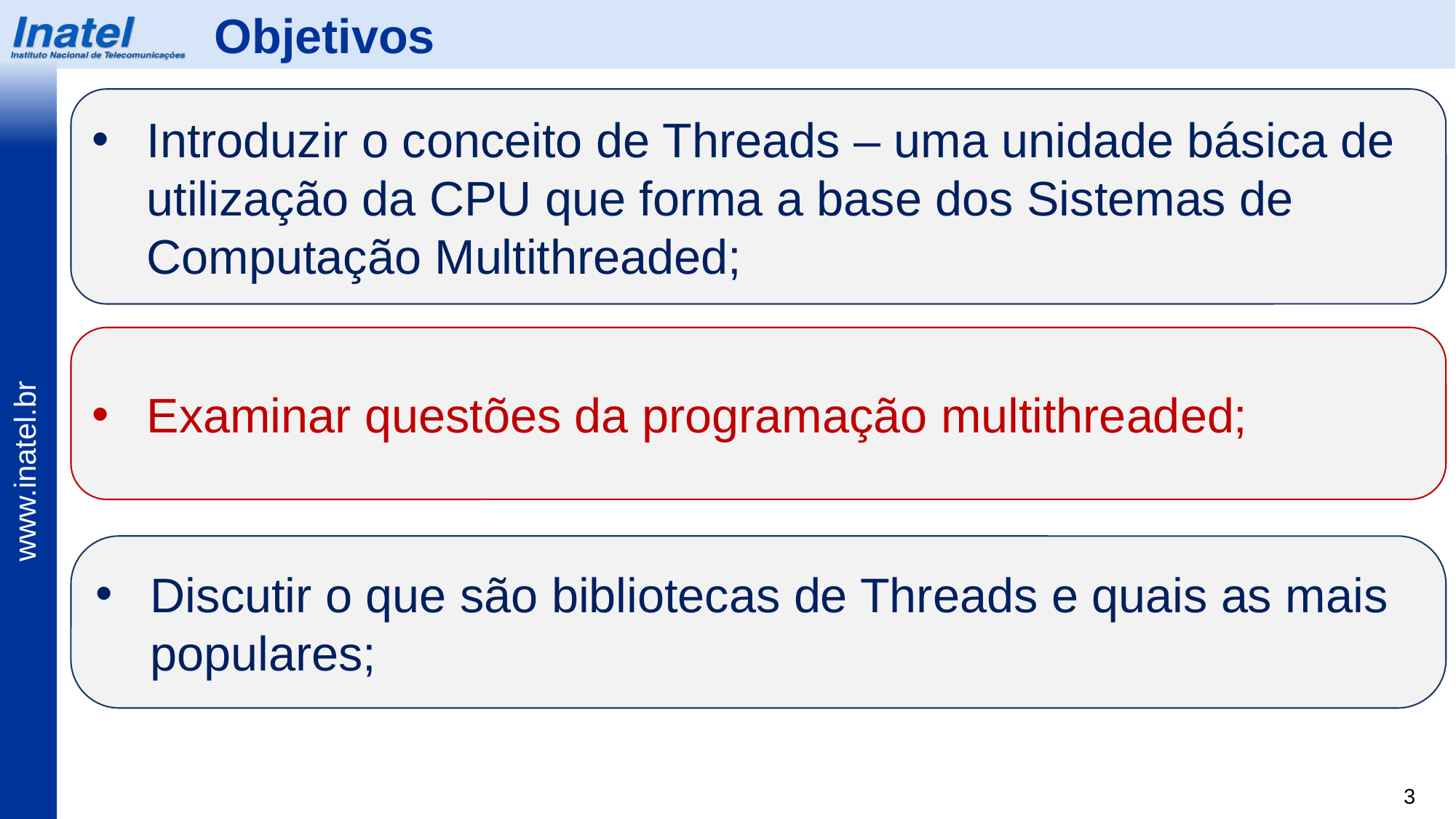

Objetivos
Introduzir o conceito de Threads – uma unidade básica de utilização da CPU que forma a base dos Sistemas de Computação Multithreaded;
Examinar questões da programação multithreaded;
Discutir o que são bibliotecas de Threads e quais as mais populares;